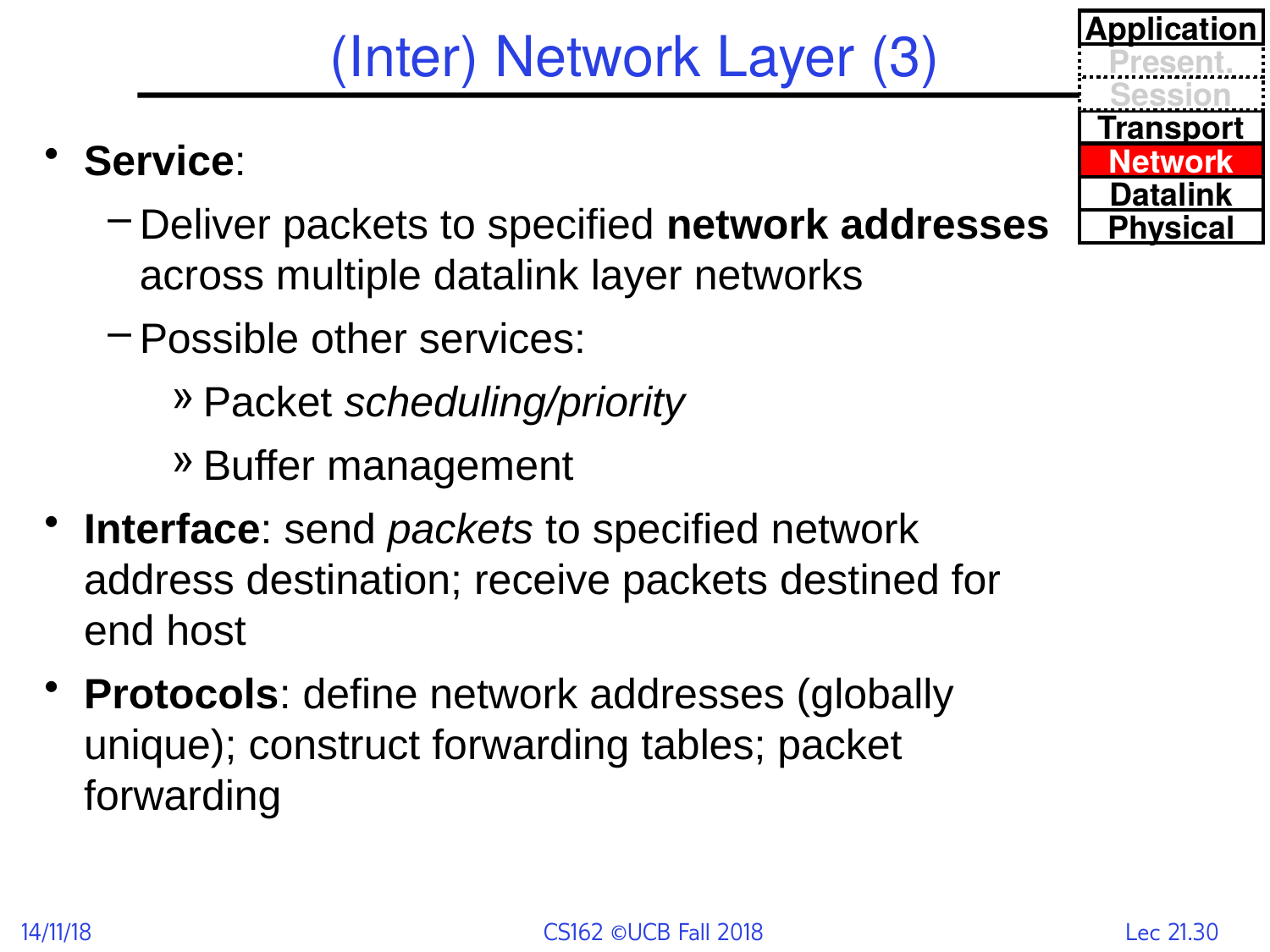

Application
# (Inter) Network Layer (3)
Present.
Session
Transport
Service:
Deliver packets to specified network addresses across multiple datalink layer networks
Possible other services:
Packet scheduling/priority
Buffer management
Interface: send packets to specified network address destination; receive packets destined for end host
Protocols: define network addresses (globally unique); construct forwarding tables; packet forwarding
Network
Datalink
Physical